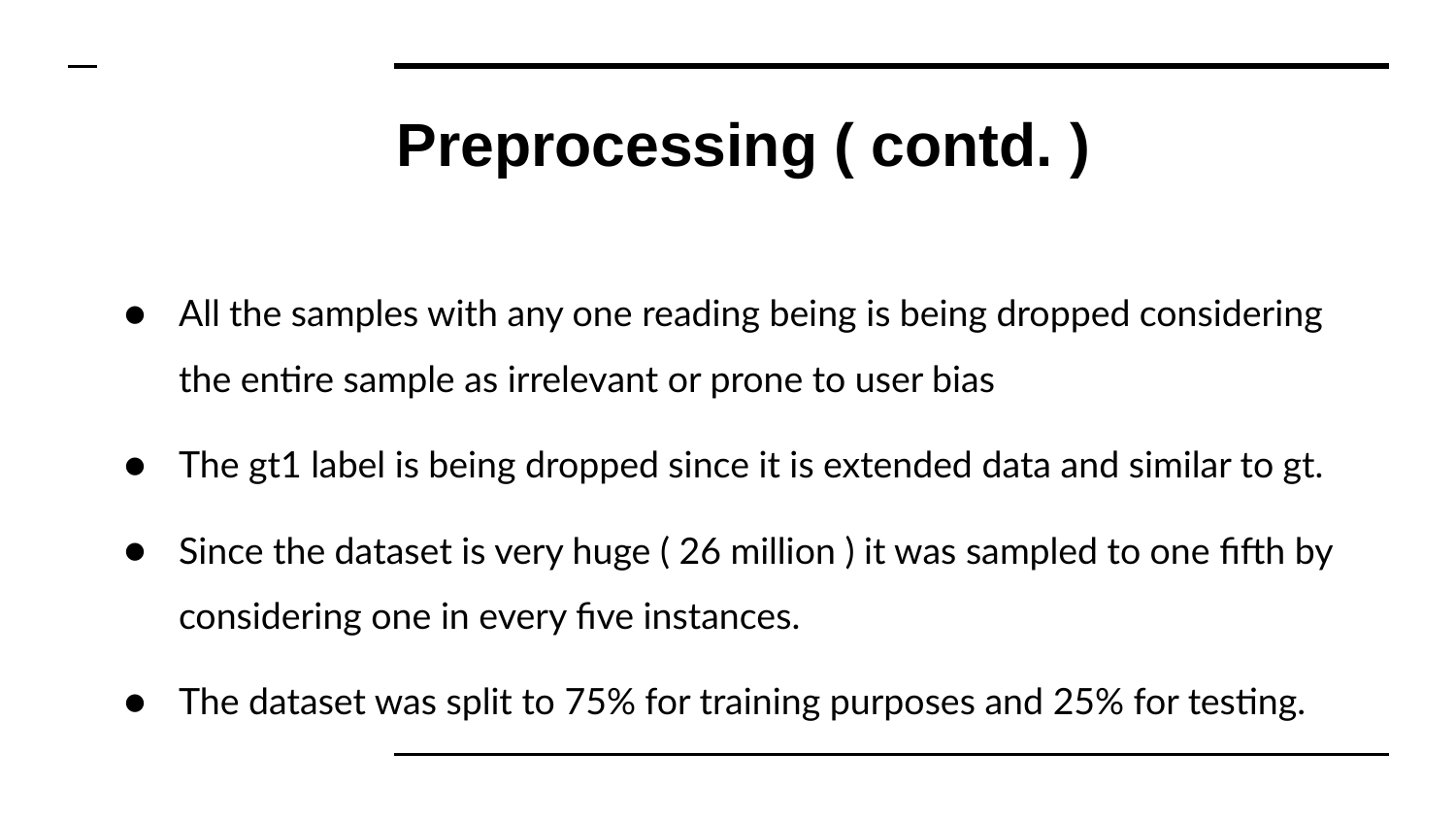

# Preprocessing ( contd. )
All the samples with any one reading being is being dropped considering the entire sample as irrelevant or prone to user bias
The gt1 label is being dropped since it is extended data and similar to gt.
Since the dataset is very huge ( 26 million ) it was sampled to one fifth by considering one in every five instances.
The dataset was split to 75% for training purposes and 25% for testing.